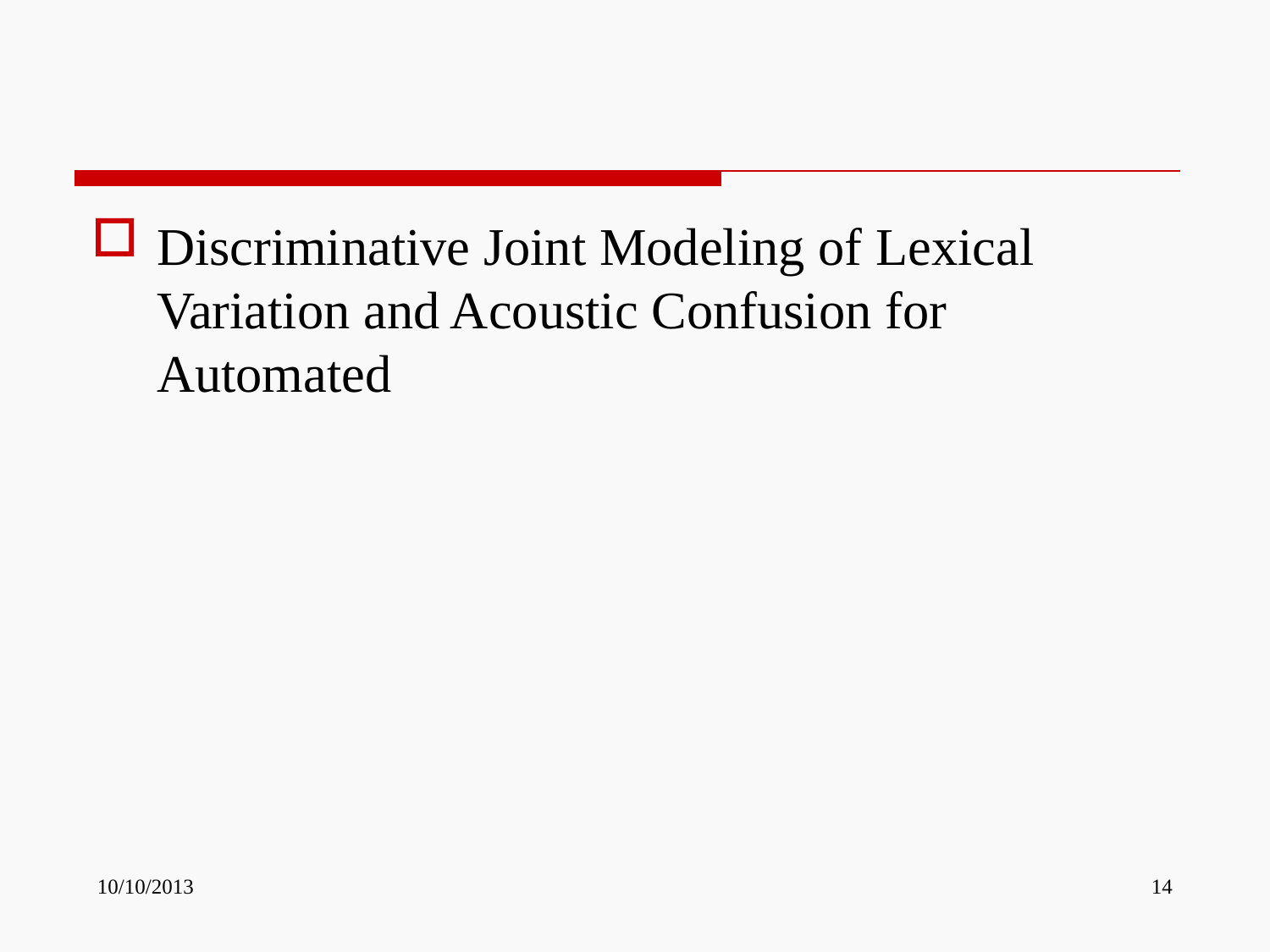

#
Discriminative Joint Modeling of Lexical Variation and Acoustic Confusion for Automated
10/10/2013
14